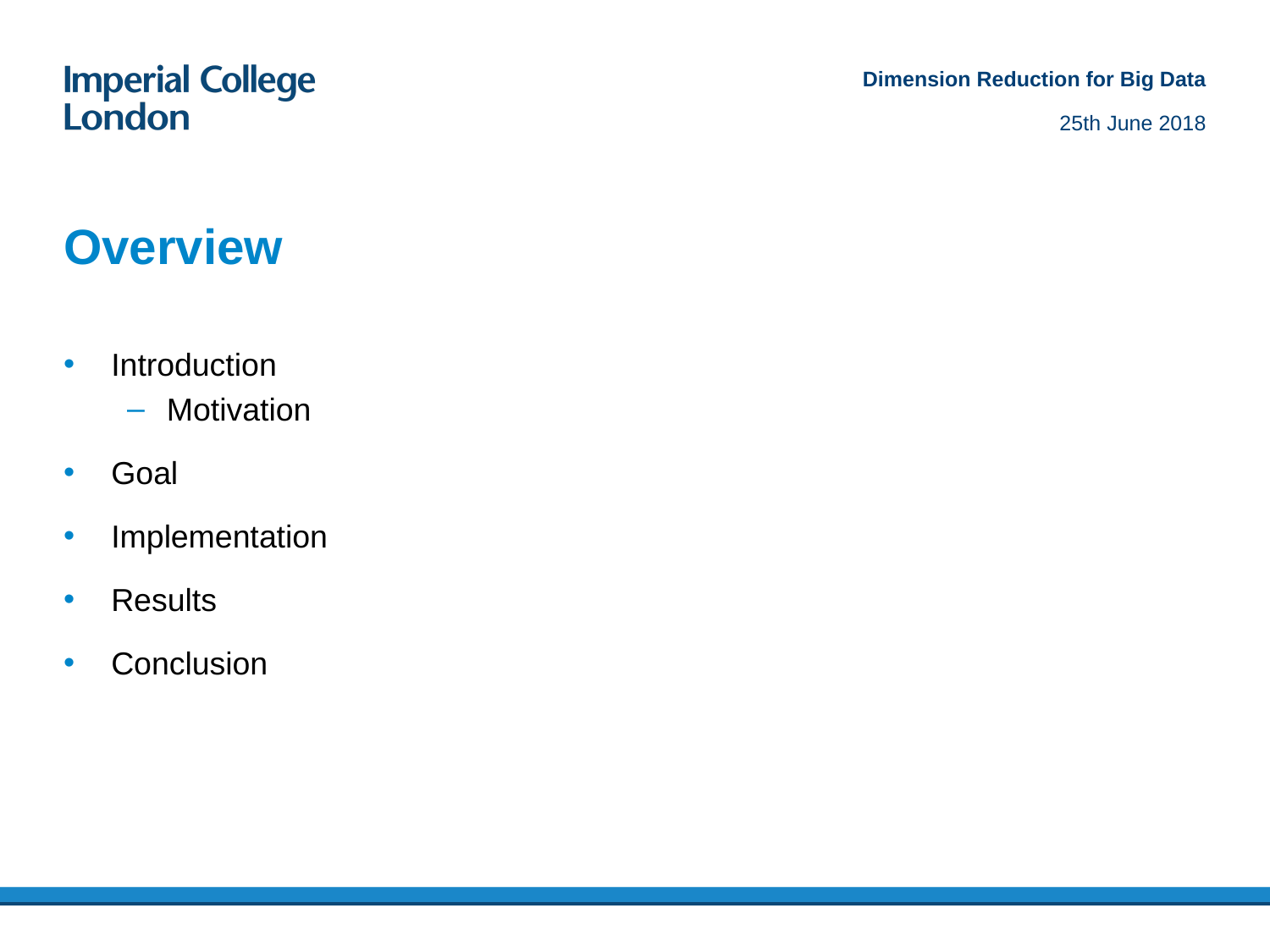

Dimension Reduction for Big Data
25th June 2018

# Overview
Introduction
Motivation
Goal
Implementation
Results
Conclusion